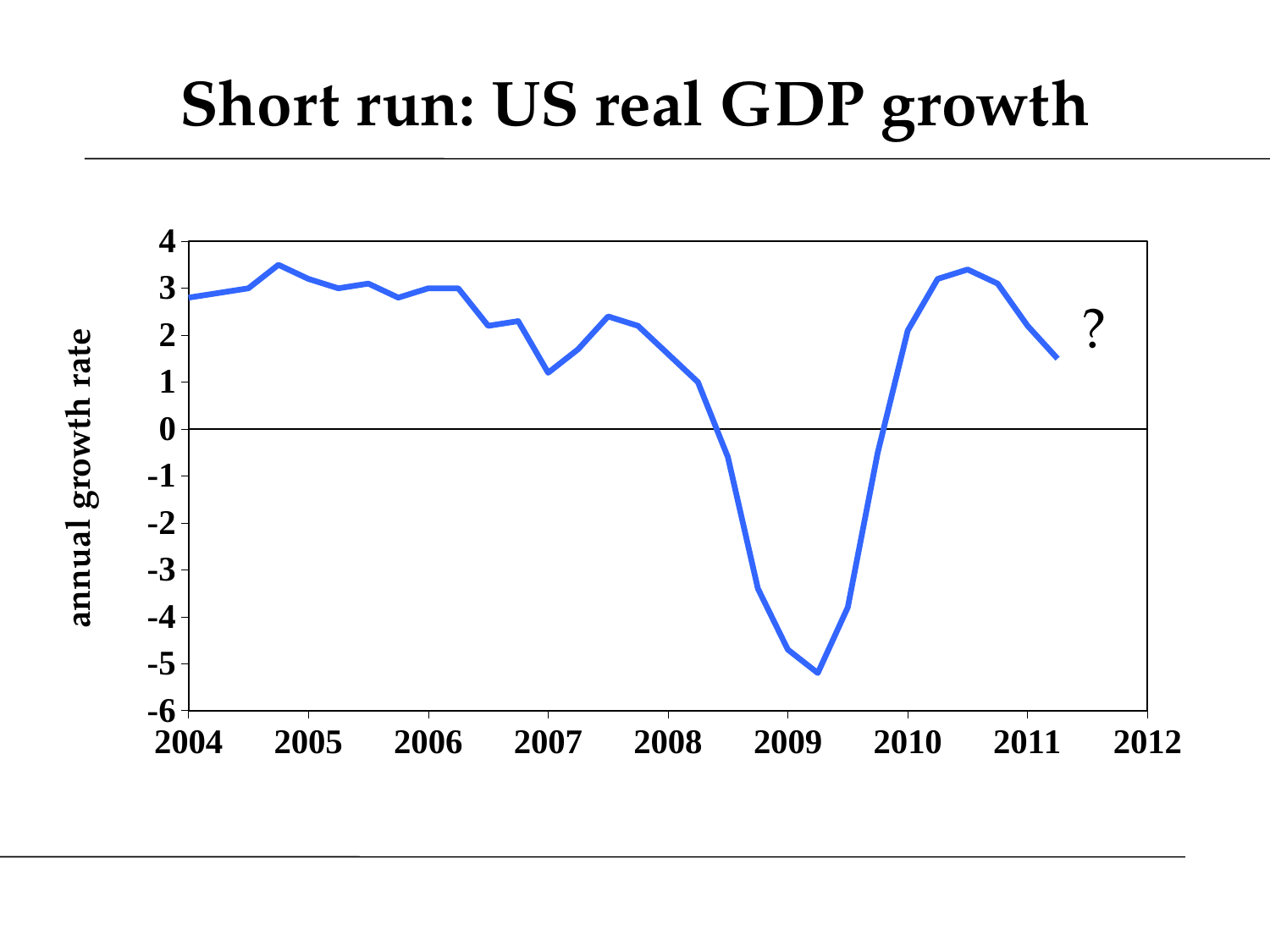

# Short run: US real GDP growth

### Chart

| Category | East | West |
|---|---|---|
?